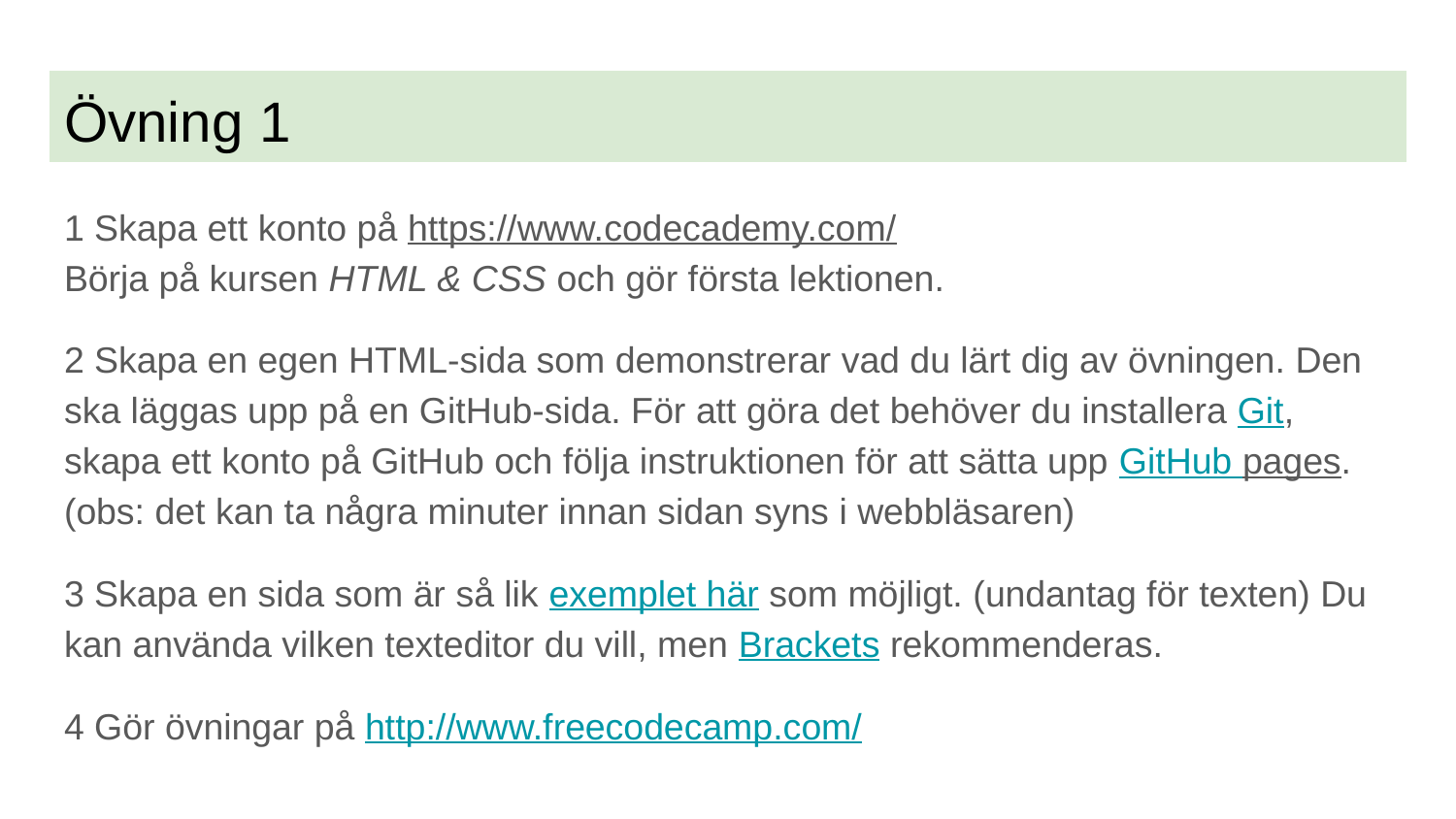

# Övning 1
1 Skapa ett konto på https://www.codecademy.com/
Börja på kursen HTML & CSS och gör första lektionen.
2 Skapa en egen HTML-sida som demonstrerar vad du lärt dig av övningen. Den ska läggas upp på en GitHub-sida. För att göra det behöver du installera Git, skapa ett konto på GitHub och följa instruktionen för att sätta upp GitHub pages. (obs: det kan ta några minuter innan sidan syns i webbläsaren)
3 Skapa en sida som är så lik exemplet här som möjligt. (undantag för texten) Du kan använda vilken texteditor du vill, men Brackets rekommenderas.
4 Gör övningar på http://www.freecodecamp.com/